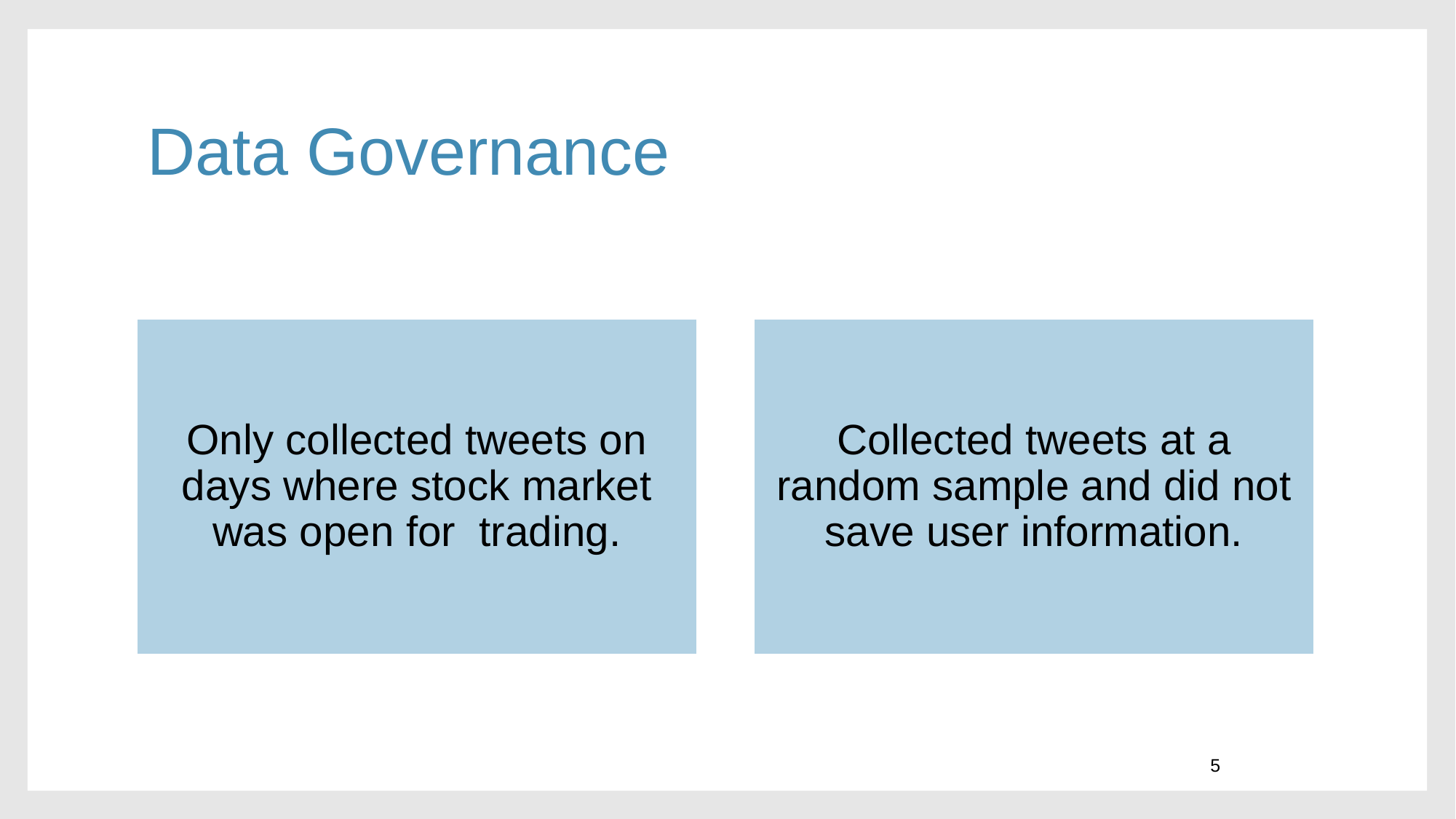

# Data Governance
Only collected tweets on days where stock market was open for  trading.
Collected tweets at a random sample and did not save user information.
5